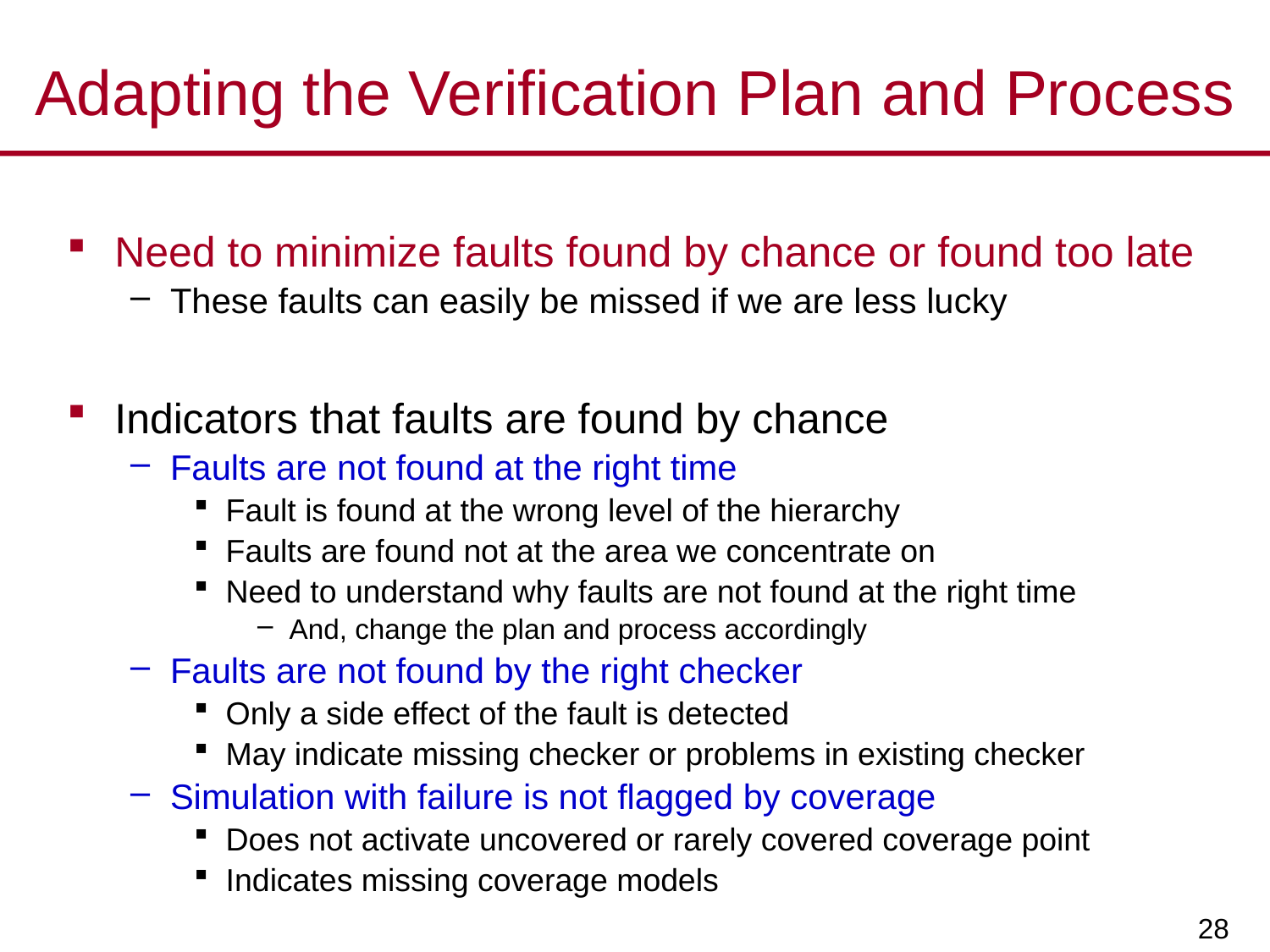

# Adapting the Verification Plan and Process
Need to minimize faults found by chance or found too late
These faults can easily be missed if we are less lucky

Indicators that faults are found by chance
Faults are not found at the right time
Fault is found at the wrong level of the hierarchy
Faults are found not at the area we concentrate on
Need to understand why faults are not found at the right time
And, change the plan and process accordingly
Faults are not found by the right checker
Only a side effect of the fault is detected
May indicate missing checker or problems in existing checker
Simulation with failure is not flagged by coverage
Does not activate uncovered or rarely covered coverage point
Indicates missing coverage models